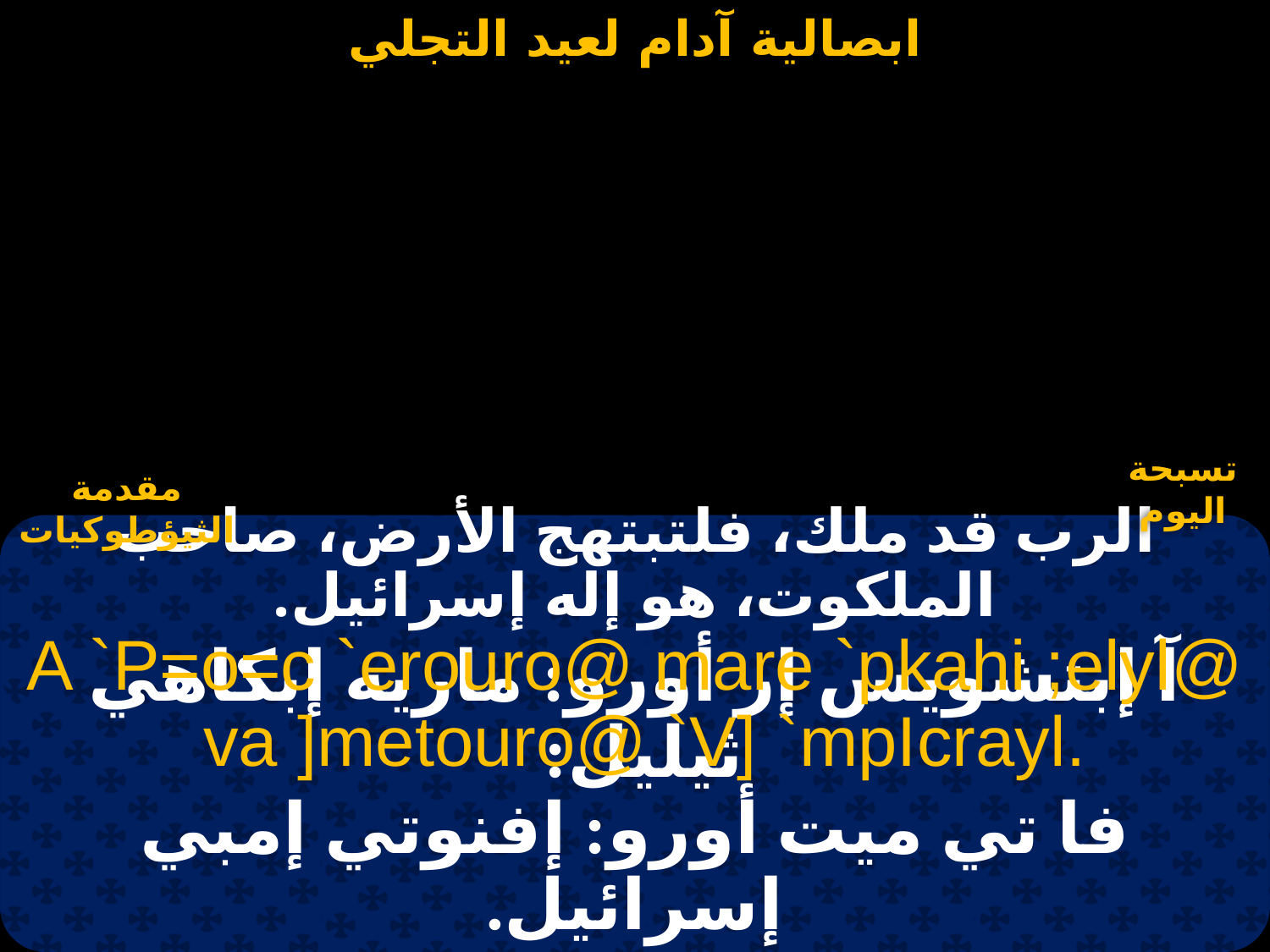

# ابصالية آدام لعيد التجلي
مقدمة الثيؤطوكيات
تسبحة اليوم
الرب قد ملك، فلتبتهج الأرض، صاحب الملكوت، هو إله إسرائيل.
A `P=o=c `erouro@ mare `pkahi ;elyl@
 va ]metouro@ `V] `mpIcrayl.
آ إبتشويس إر أورو: ماريه إبكاهي ثيليل:
فا تي ميت أورو: إفنوتي إمبي إسرائيل.